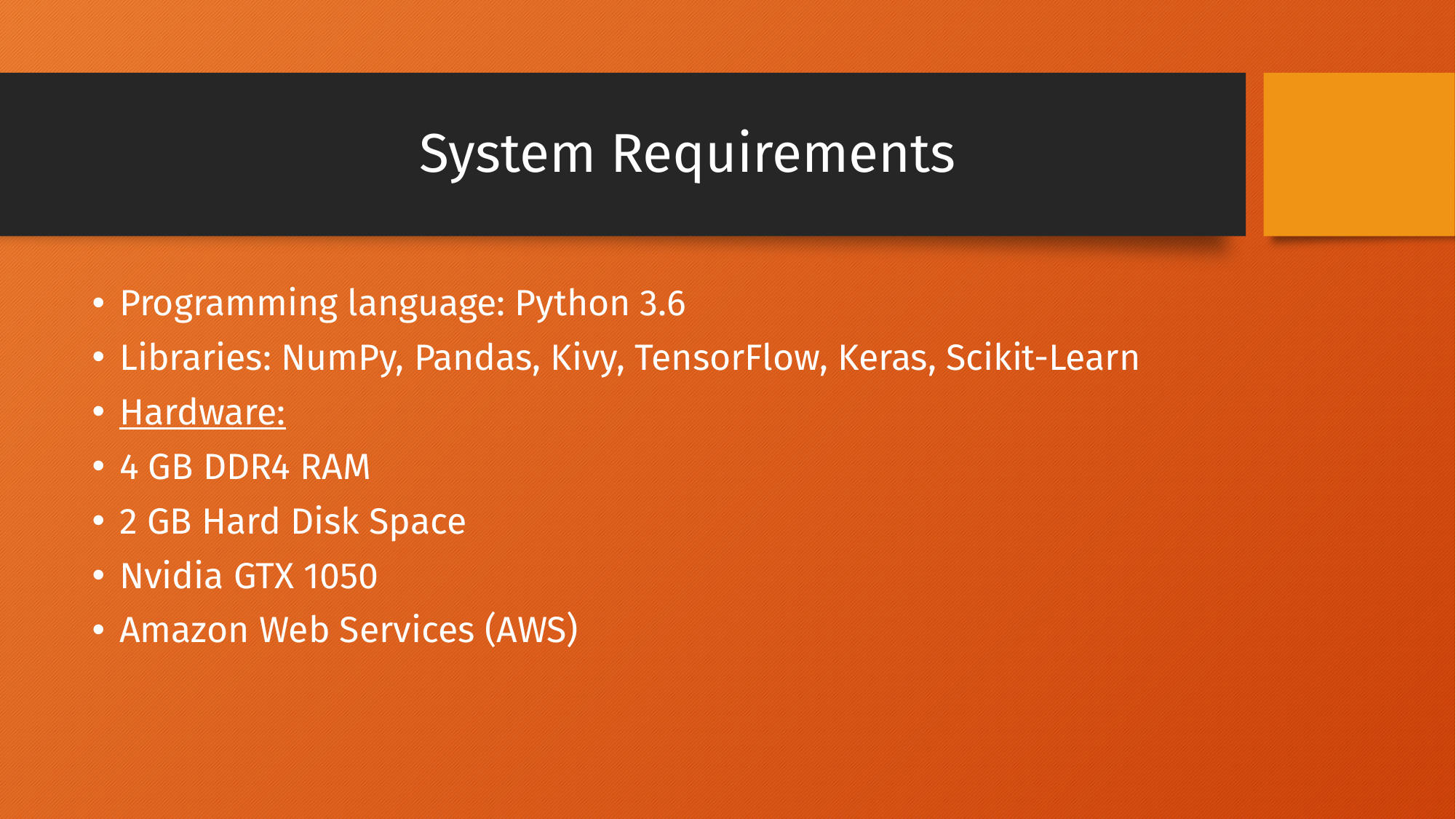

# System Requirements
Programming language: Python 3.6
Libraries: NumPy, Pandas, Kivy, TensorFlow, Keras, Scikit-Learn
Hardware:
4 GB DDR4 RAM
2 GB Hard Disk Space
Nvidia GTX 1050
Amazon Web Services (AWS)